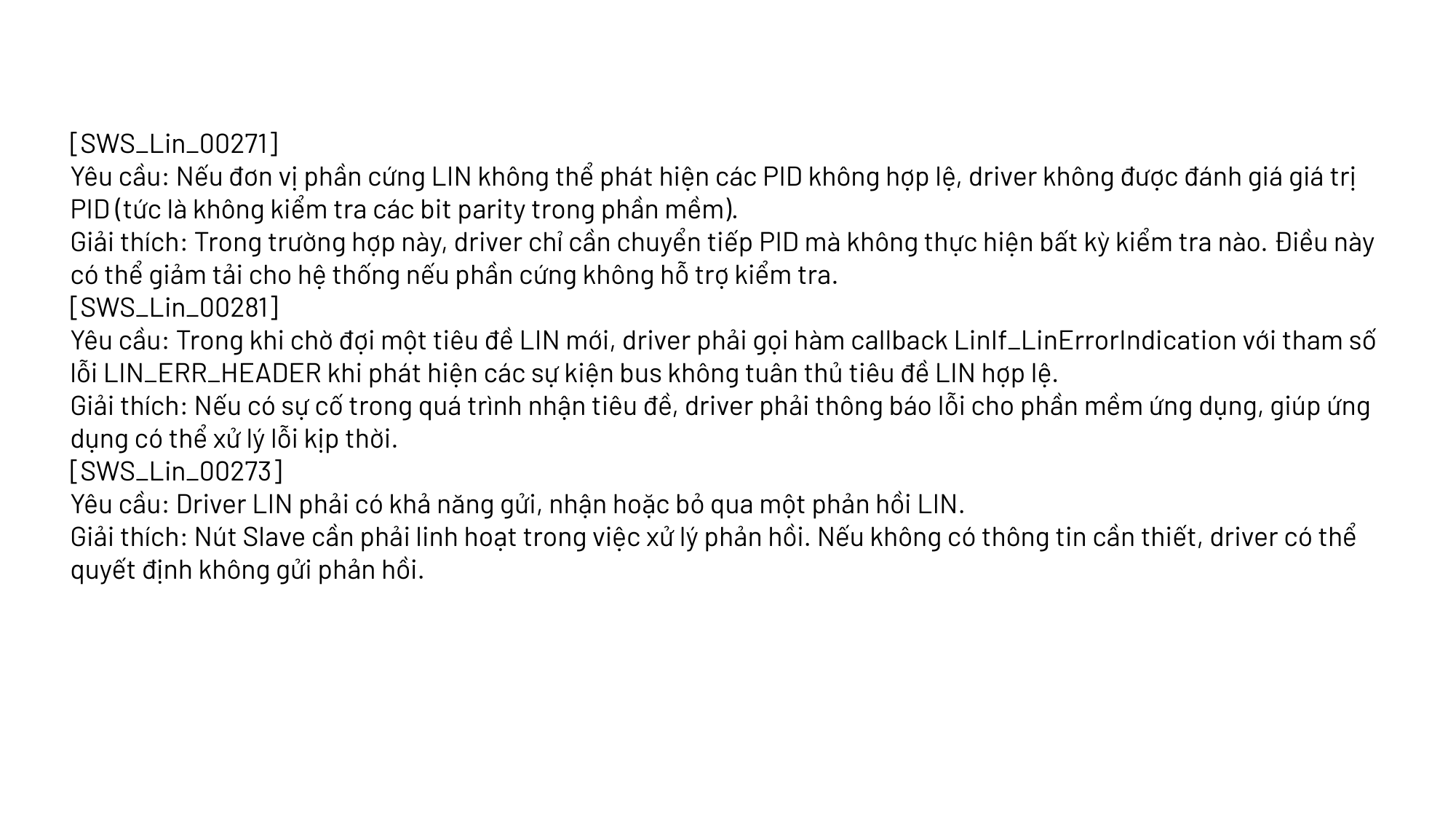

[SWS_Lin_00271]
Yêu cầu: Nếu đơn vị phần cứng LIN không thể phát hiện các PID không hợp lệ, driver không được đánh giá giá trị PID (tức là không kiểm tra các bit parity trong phần mềm).
Giải thích: Trong trường hợp này, driver chỉ cần chuyển tiếp PID mà không thực hiện bất kỳ kiểm tra nào. Điều này có thể giảm tải cho hệ thống nếu phần cứng không hỗ trợ kiểm tra.
[SWS_Lin_00281]
Yêu cầu: Trong khi chờ đợi một tiêu đề LIN mới, driver phải gọi hàm callback LinIf_LinErrorIndication với tham số lỗi LIN_ERR_HEADER khi phát hiện các sự kiện bus không tuân thủ tiêu đề LIN hợp lệ.
Giải thích: Nếu có sự cố trong quá trình nhận tiêu đề, driver phải thông báo lỗi cho phần mềm ứng dụng, giúp ứng dụng có thể xử lý lỗi kịp thời.
[SWS_Lin_00273]
Yêu cầu: Driver LIN phải có khả năng gửi, nhận hoặc bỏ qua một phản hồi LIN.
Giải thích: Nút Slave cần phải linh hoạt trong việc xử lý phản hồi. Nếu không có thông tin cần thiết, driver có thể quyết định không gửi phản hồi.